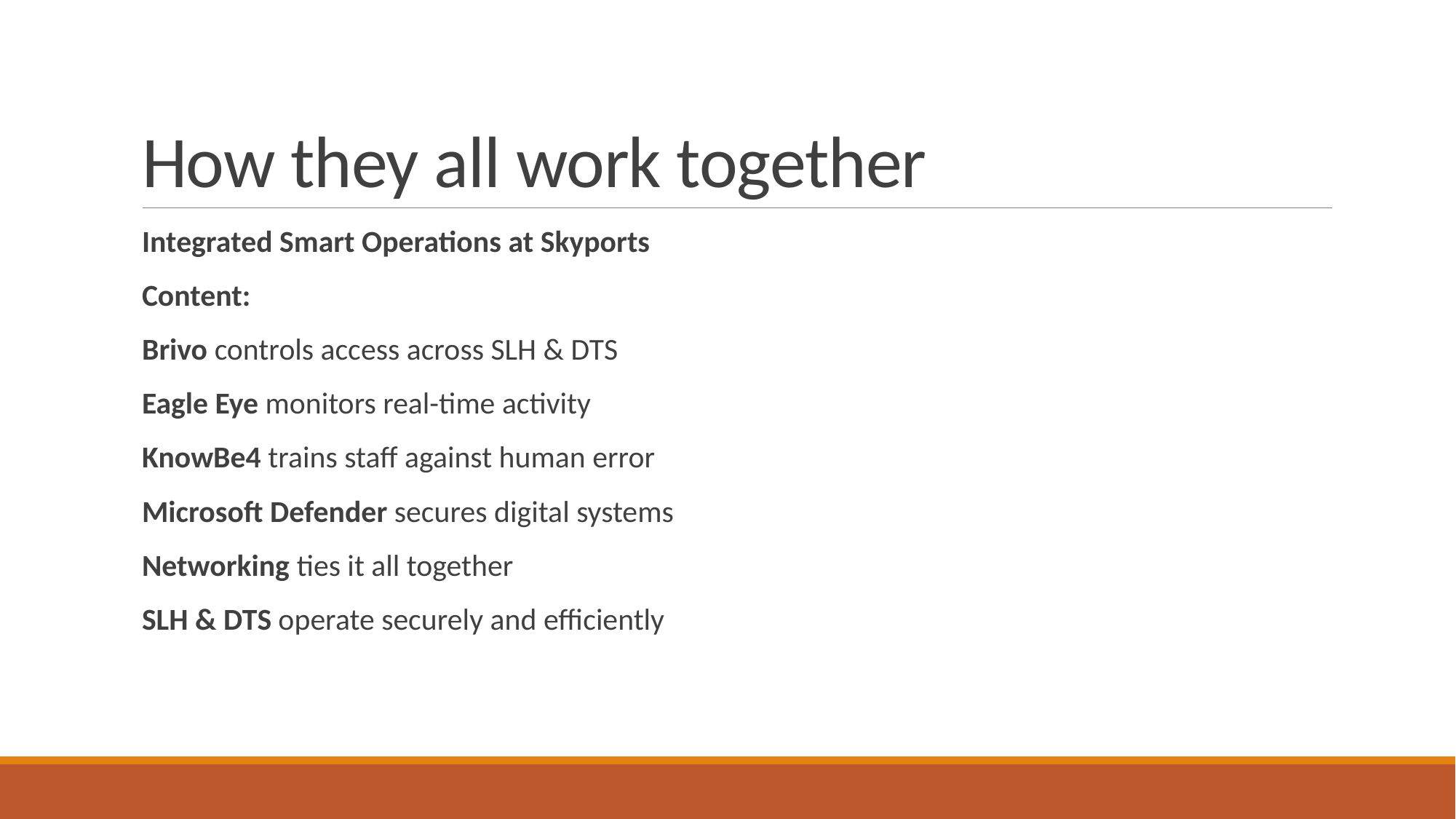

# How they all work together
Integrated Smart Operations at Skyports
Content:
Brivo controls access across SLH & DTS
Eagle Eye monitors real-time activity
KnowBe4 trains staff against human error
Microsoft Defender secures digital systems
Networking ties it all together
SLH & DTS operate securely and efficiently